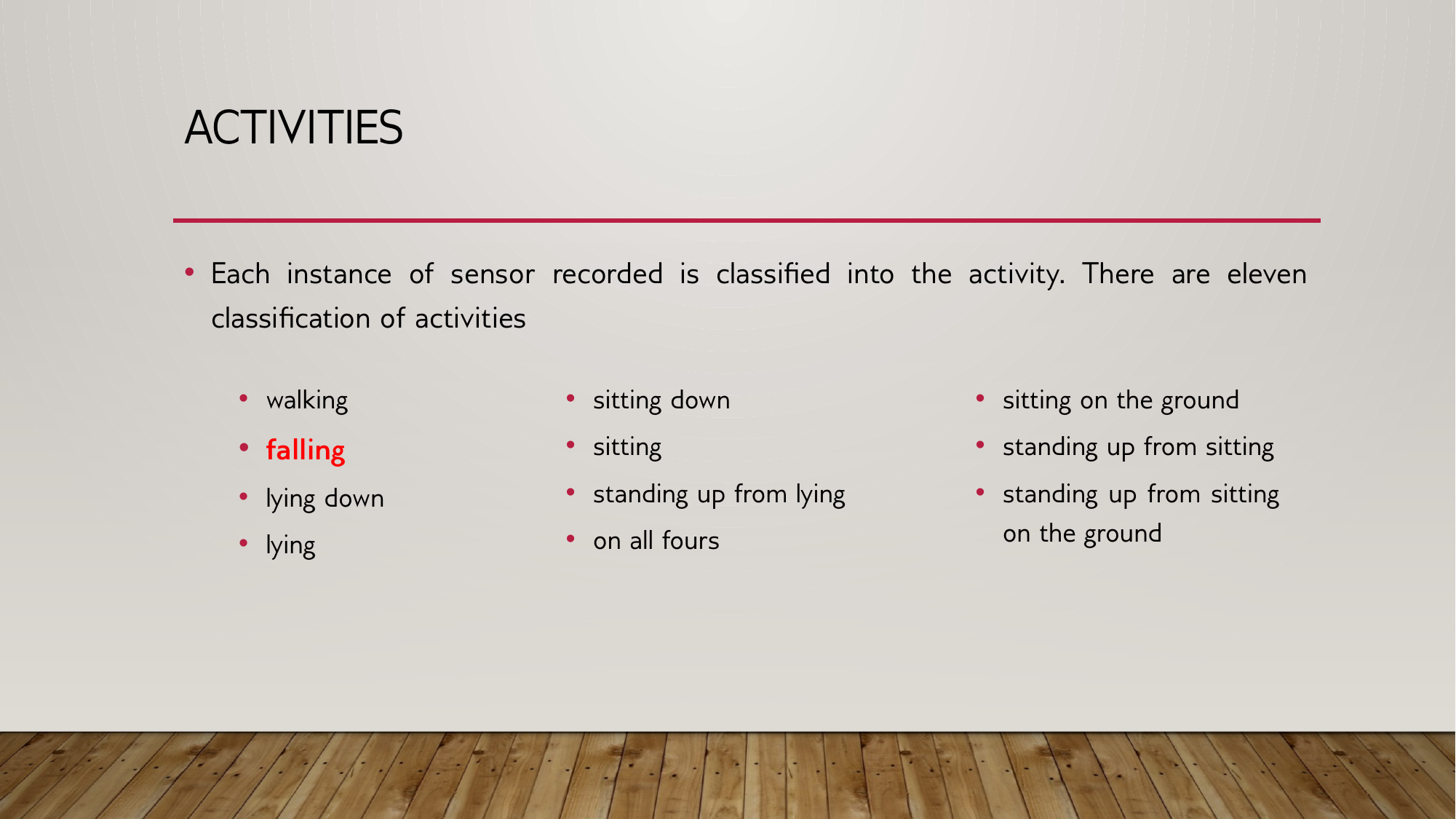

# Activities
Each instance of sensor recorded is classified into the activity. There are eleven classification of activities
sitting down
sitting
standing up from lying
on all fours
sitting on the ground
standing up from sitting
standing up from sitting on the ground
walking
falling
lying down
lying